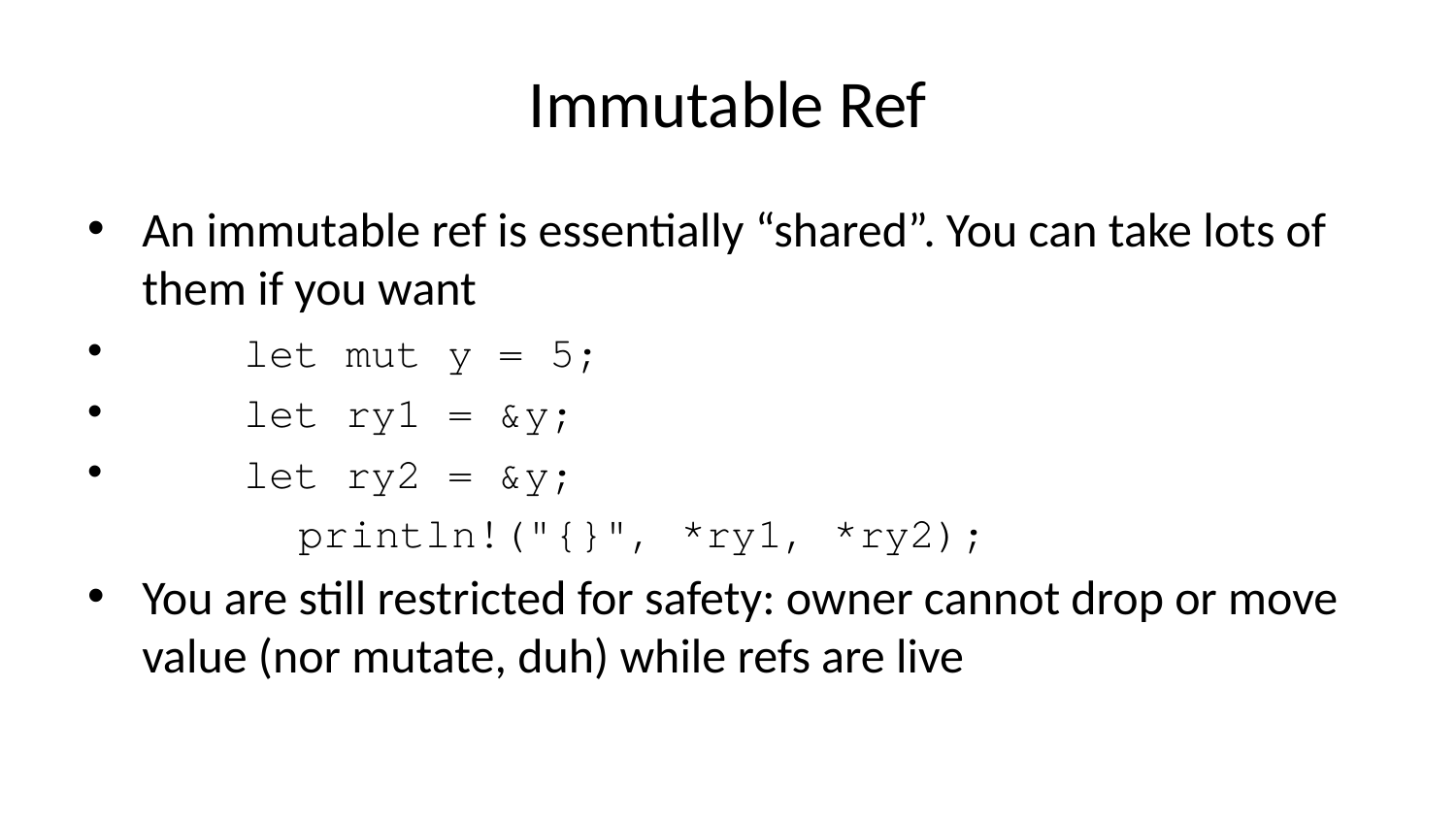

# Immutable Ref
An immutable ref is essentially “shared”. You can take lots of them if you want
    let mut y = 5;
    let ry1 = &y;
    let ry2 = &y;
    println!("{}", *ry1, *ry2);
You are still restricted for safety: owner cannot drop or move value (nor mutate, duh) while refs are live